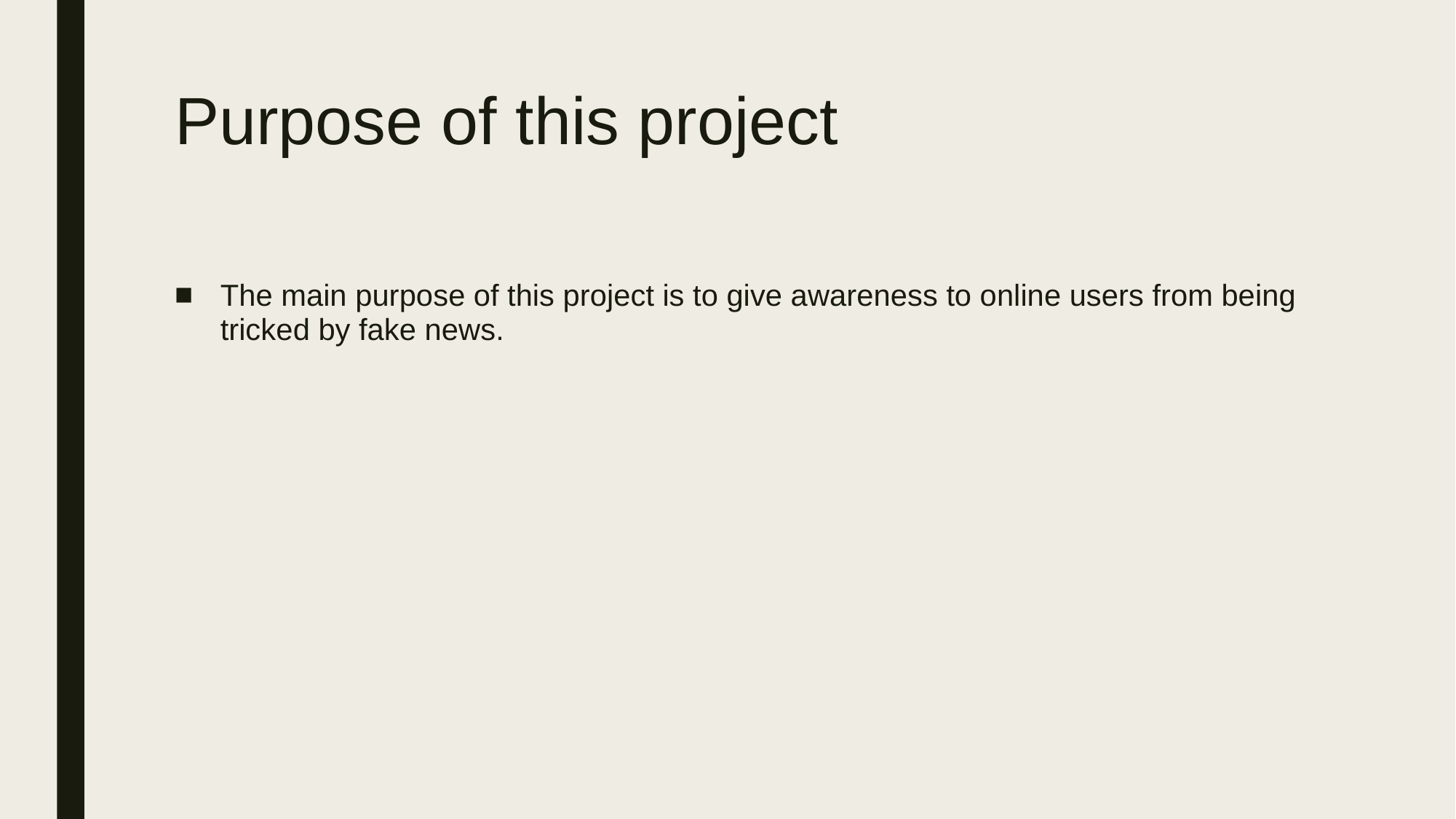

# Purpose of this project
The main purpose of this project is to give awareness to online users from being tricked by fake news.